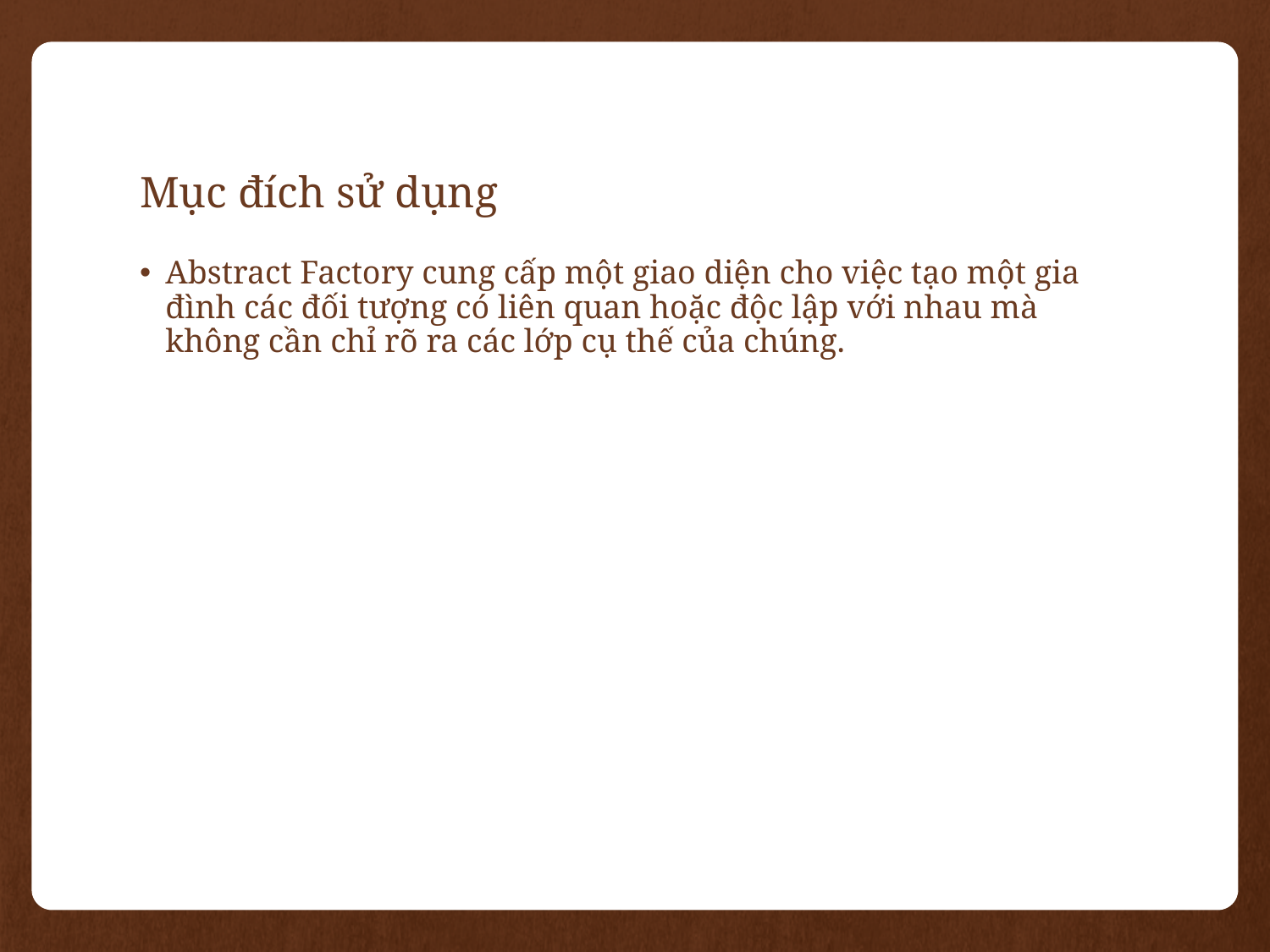

# Mục đích sử dụng
Abstract Factory cung cấp một giao diện cho việc tạo một gia đình các đối tượng có liên quan hoặc độc lập với nhau mà không cần chỉ rõ ra các lớp cụ thế của chúng.